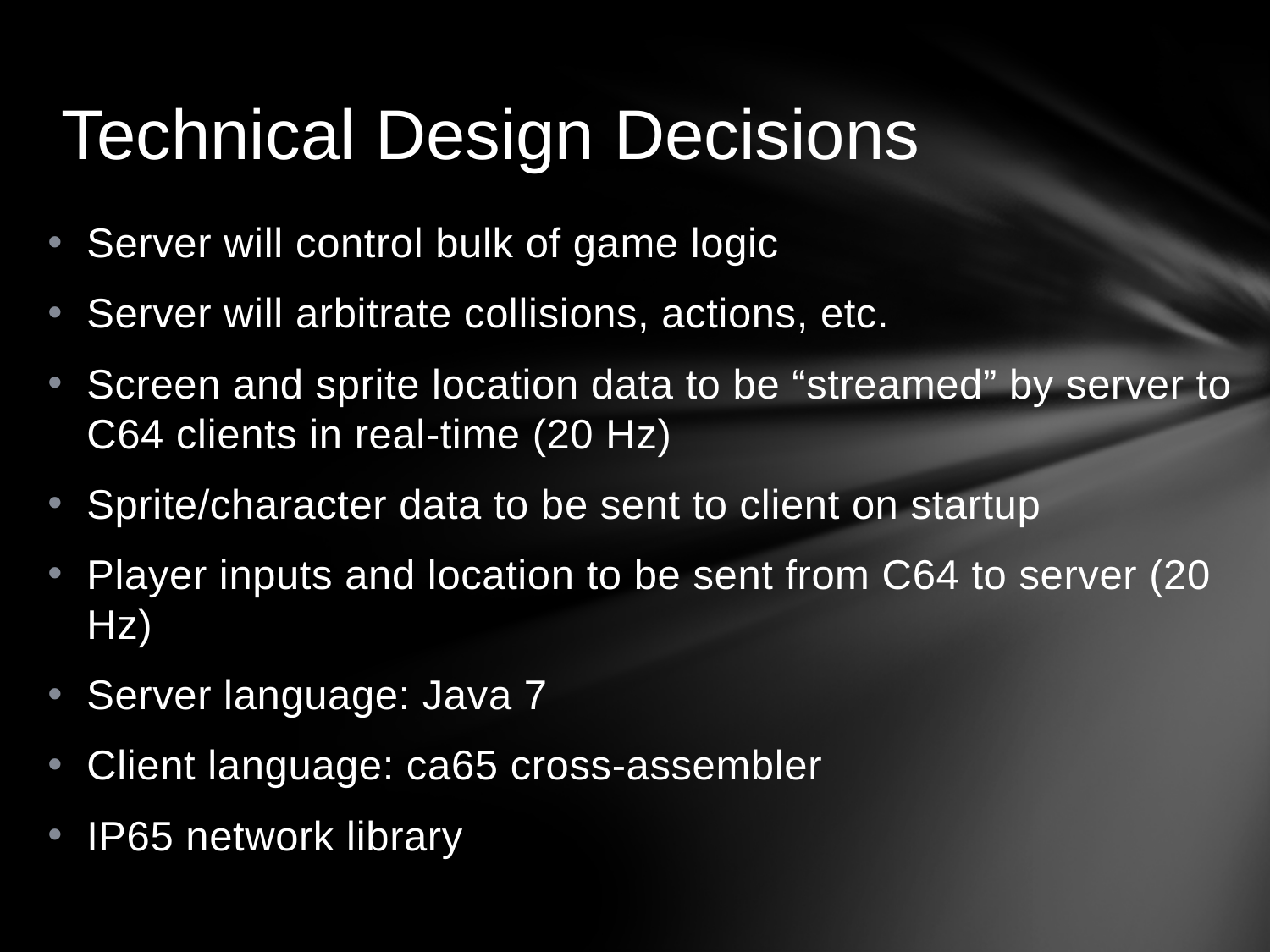

# Technical Design Decisions
Server will control bulk of game logic
Server will arbitrate collisions, actions, etc.
Screen and sprite location data to be “streamed” by server to C64 clients in real-time (20 Hz)
Sprite/character data to be sent to client on startup
Player inputs and location to be sent from C64 to server (20 Hz)
Server language: Java 7
Client language: ca65 cross-assembler
IP65 network library